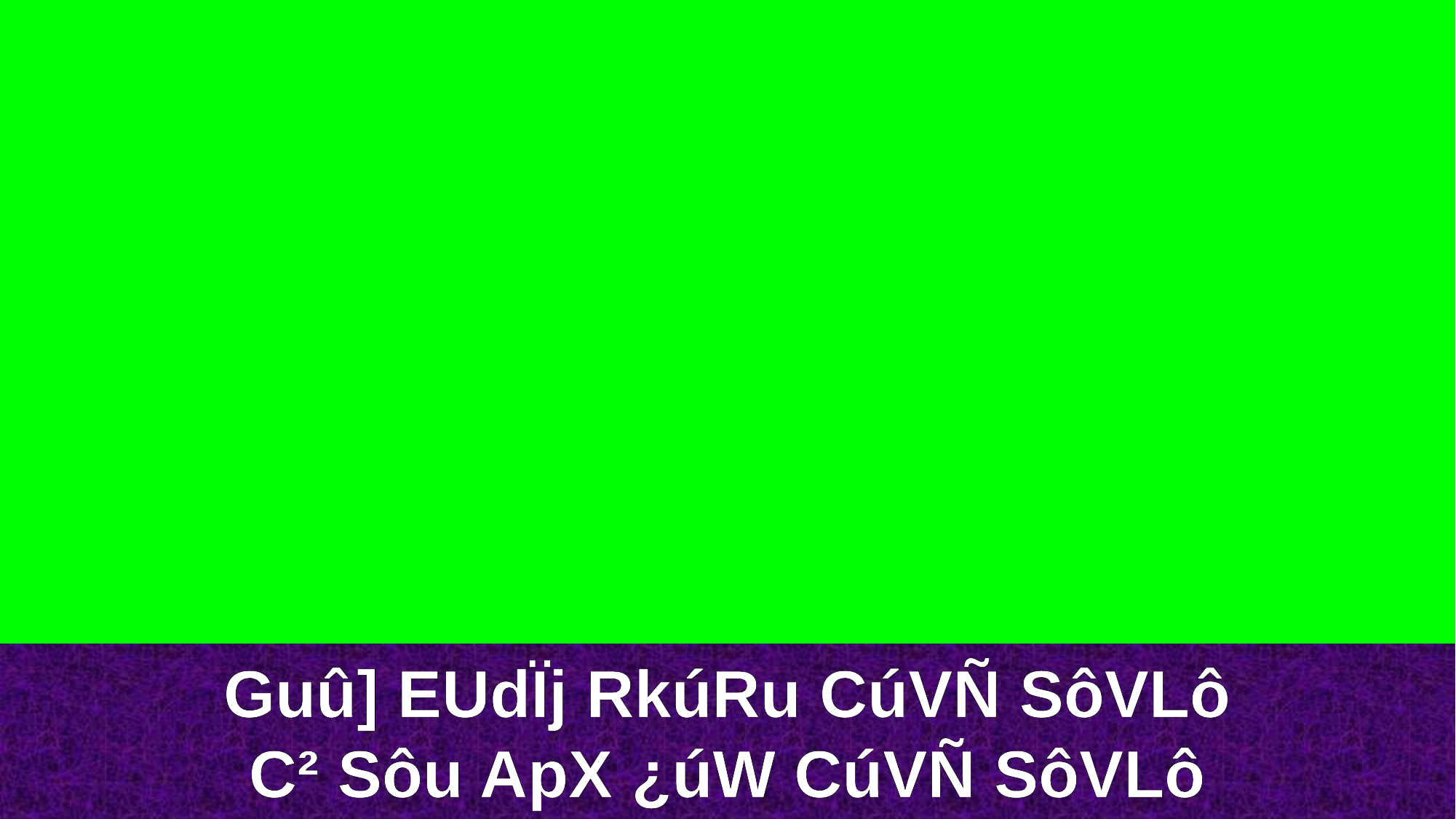

Guû] EUdÏj RkúRu CúVÑ SôVLô
C² Sôu ApX ¿úW CúVÑ SôVLô